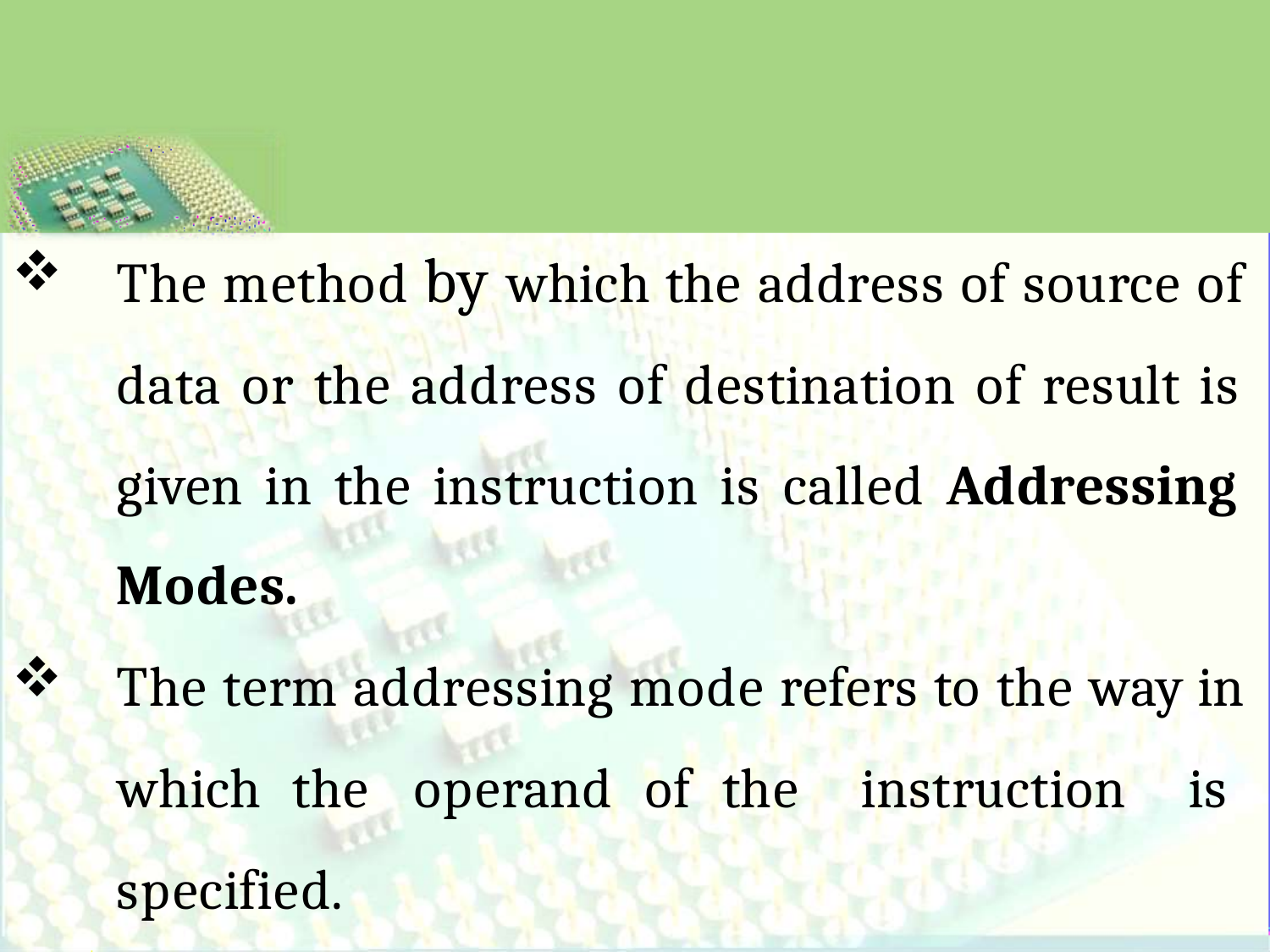

The method by which the address of source of  data or the address of destination of result is  given in the instruction is called Addressing  Modes.
The term addressing mode refers to the way in  which the operand of the  instruction  is  specified.